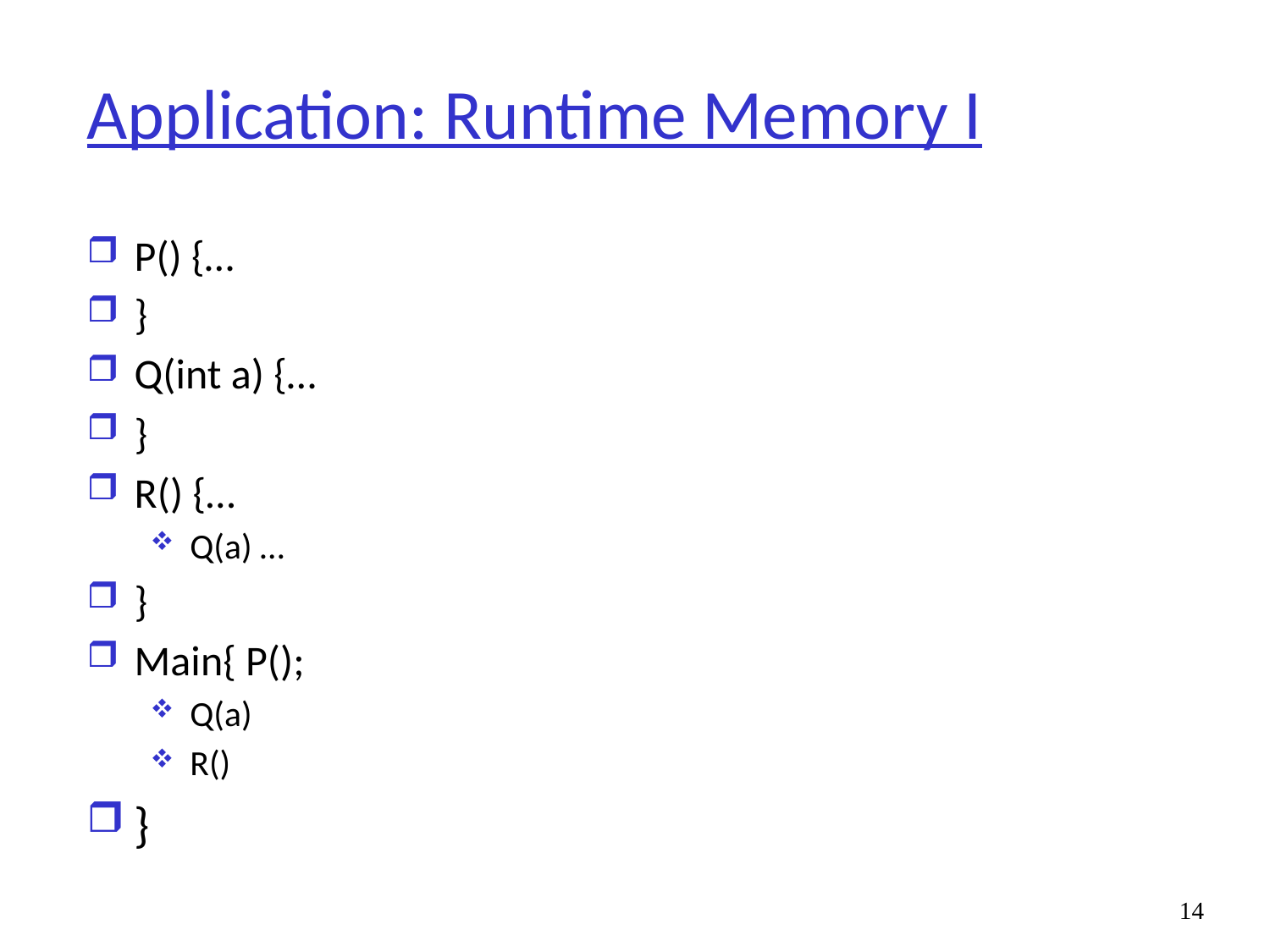

# Application: Runtime Memory I
P() {…
}
Q(int a) {…
}
R() {…
Q(a) …
}
Main{ P();
Q(a)
R()
}
14